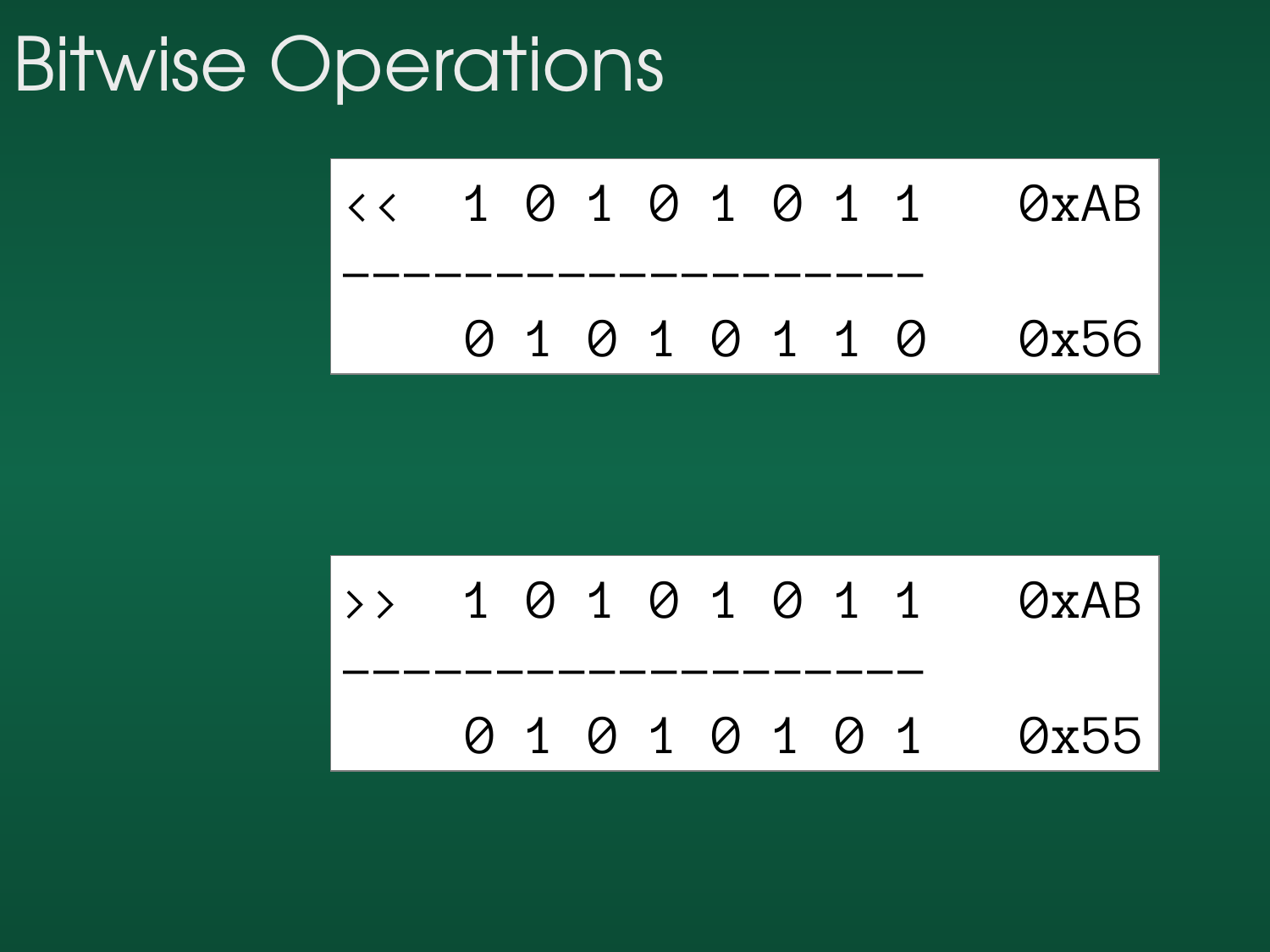

# Bitwise Operations
<<  1 0 1 0 1 0 1 1   0xAB
-------------------
    0 1 0 1 0 1 1 0   0x56
>>  1 0 1 0 1 0 1 1   0xAB
-------------------
    0 1 0 1 0 1 0 1   0x55